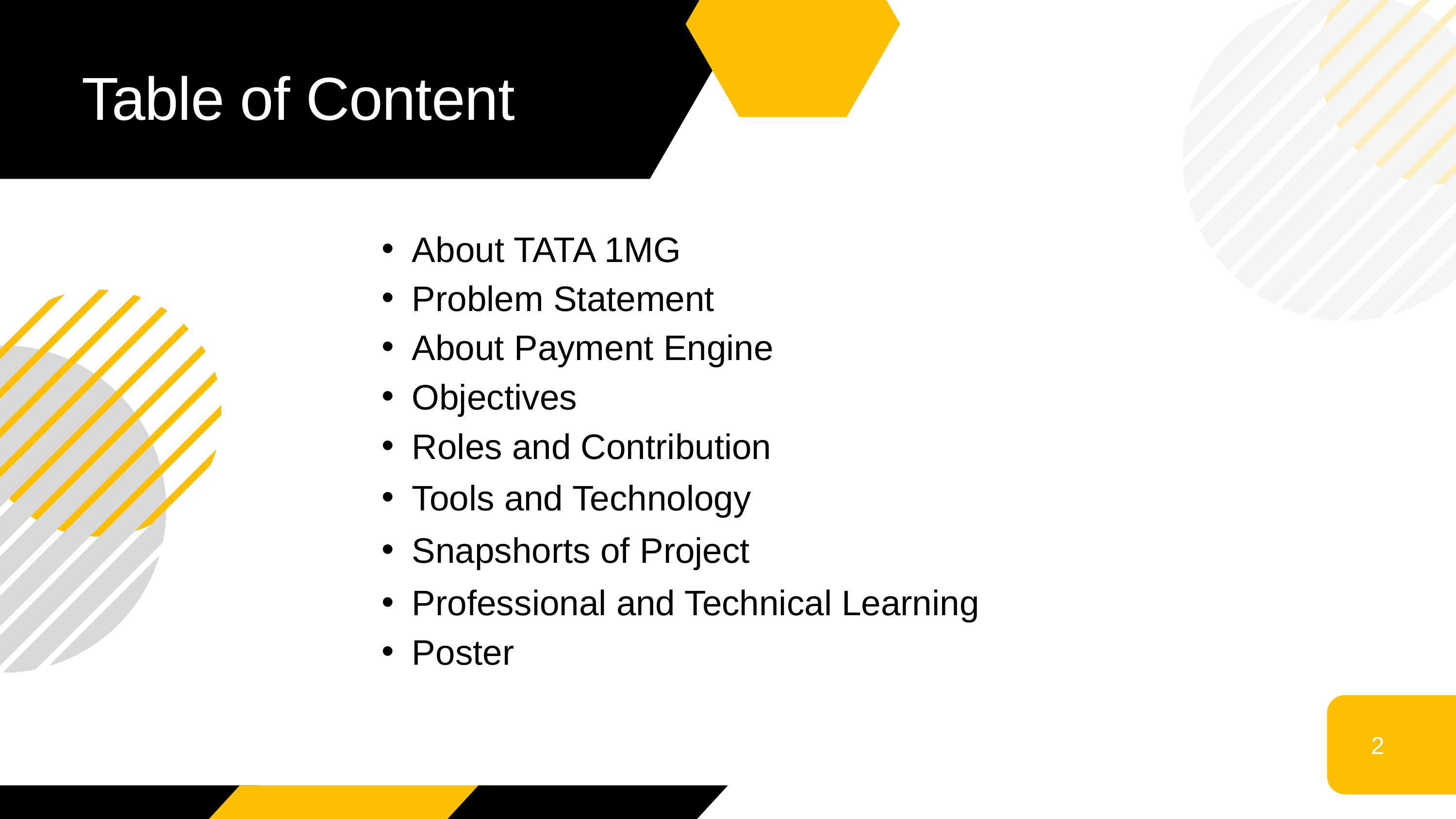

Table of Content
About TATA 1MG
Problem Statement

About Payment Engine
Objectives
Roles and Contribution
Tools and Technology
Snapshorts of Project
Professional and Technical Learning
Poster

2